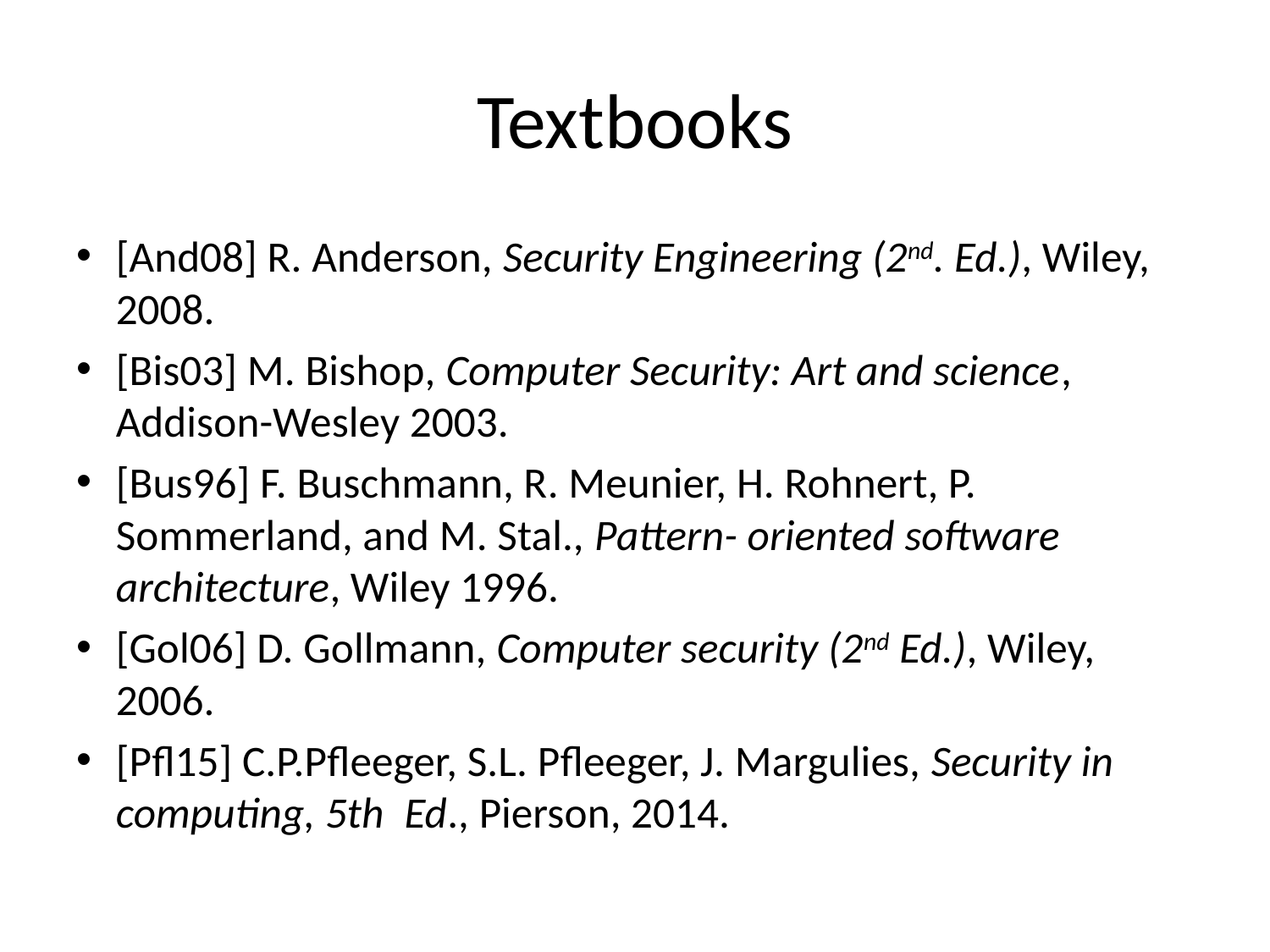

# Textbooks
[And08] R. Anderson, Security Engineering (2nd. Ed.), Wiley, 2008.
[Bis03] M. Bishop, Computer Security: Art and science, Addison-Wesley 2003.
[Bus96] F. Buschmann, R. Meunier, H. Rohnert, P. Sommerland, and M. Stal., Pattern- oriented software architecture, Wiley 1996.
[Gol06] D. Gollmann, Computer security (2nd Ed.), Wiley, 2006.
[Pfl15] C.P.Pfleeger, S.L. Pfleeger, J. Margulies, Security in computing, 5th  Ed., Pierson, 2014.